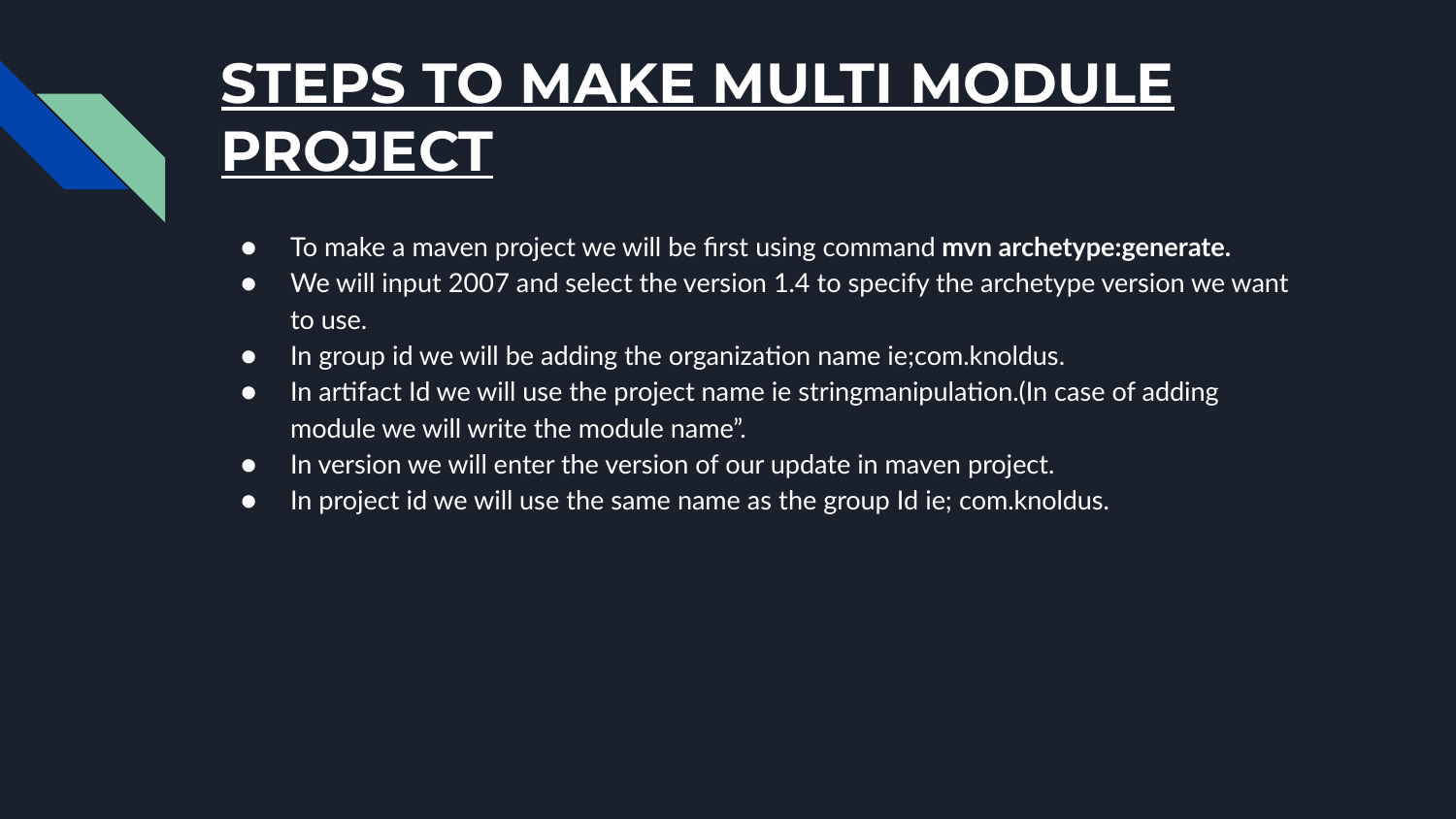

# STEPS TO MAKE MULTI MODULE PROJECT
To make a maven project we will be first using command mvn archetype:generate.
We will input 2007 and select the version 1.4 to specify the archetype version we want to use.
In group id we will be adding the organization name ie;com.knoldus.
In artifact Id we will use the project name ie stringmanipulation.(In case of adding module we will write the module name”.
In version we will enter the version of our update in maven project.
In project id we will use the same name as the group Id ie; com.knoldus.